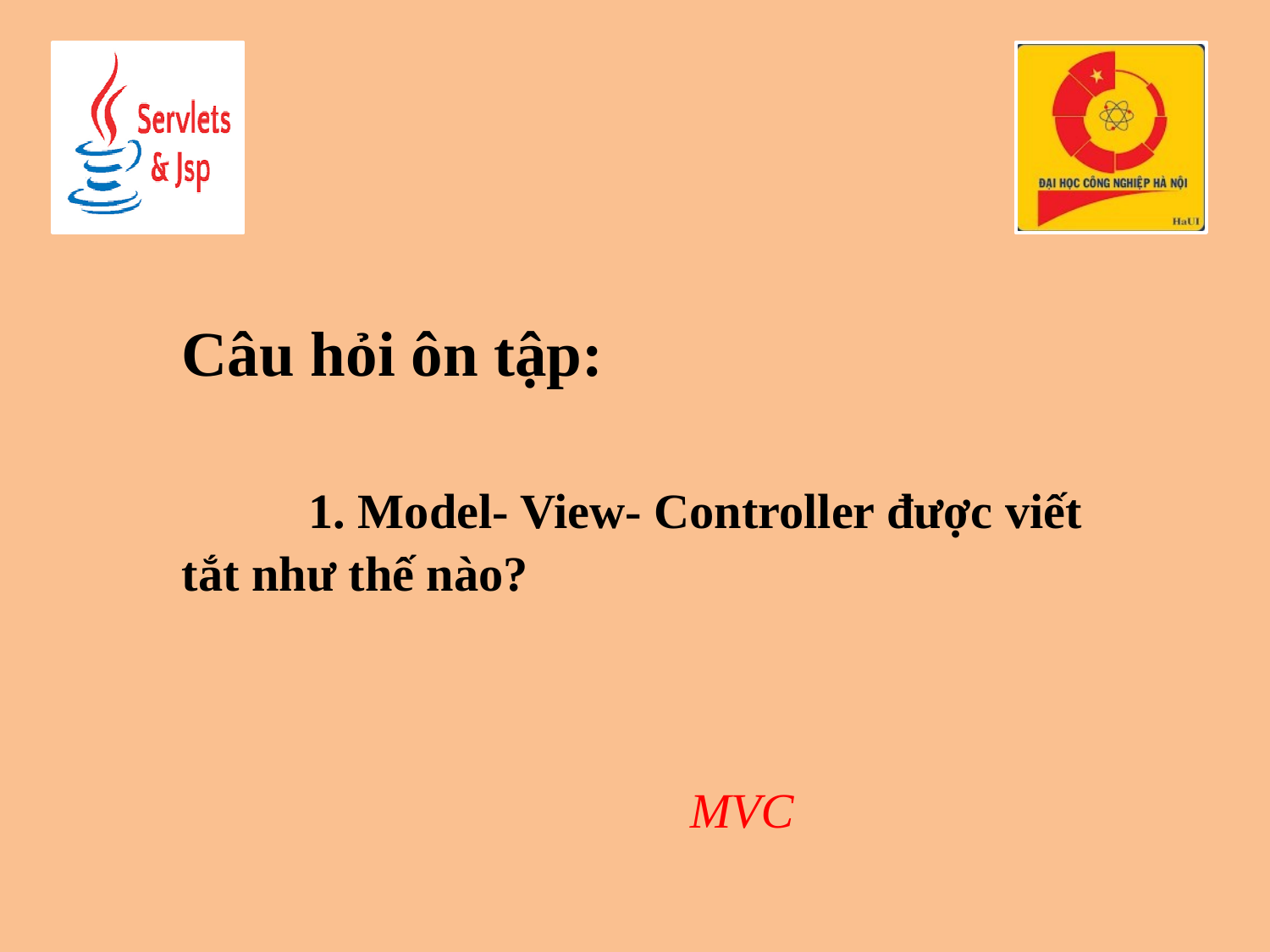

Câu hỏi ôn tập:

	1. Model- View- Controller được viết tắt như thế nào?

				MVC